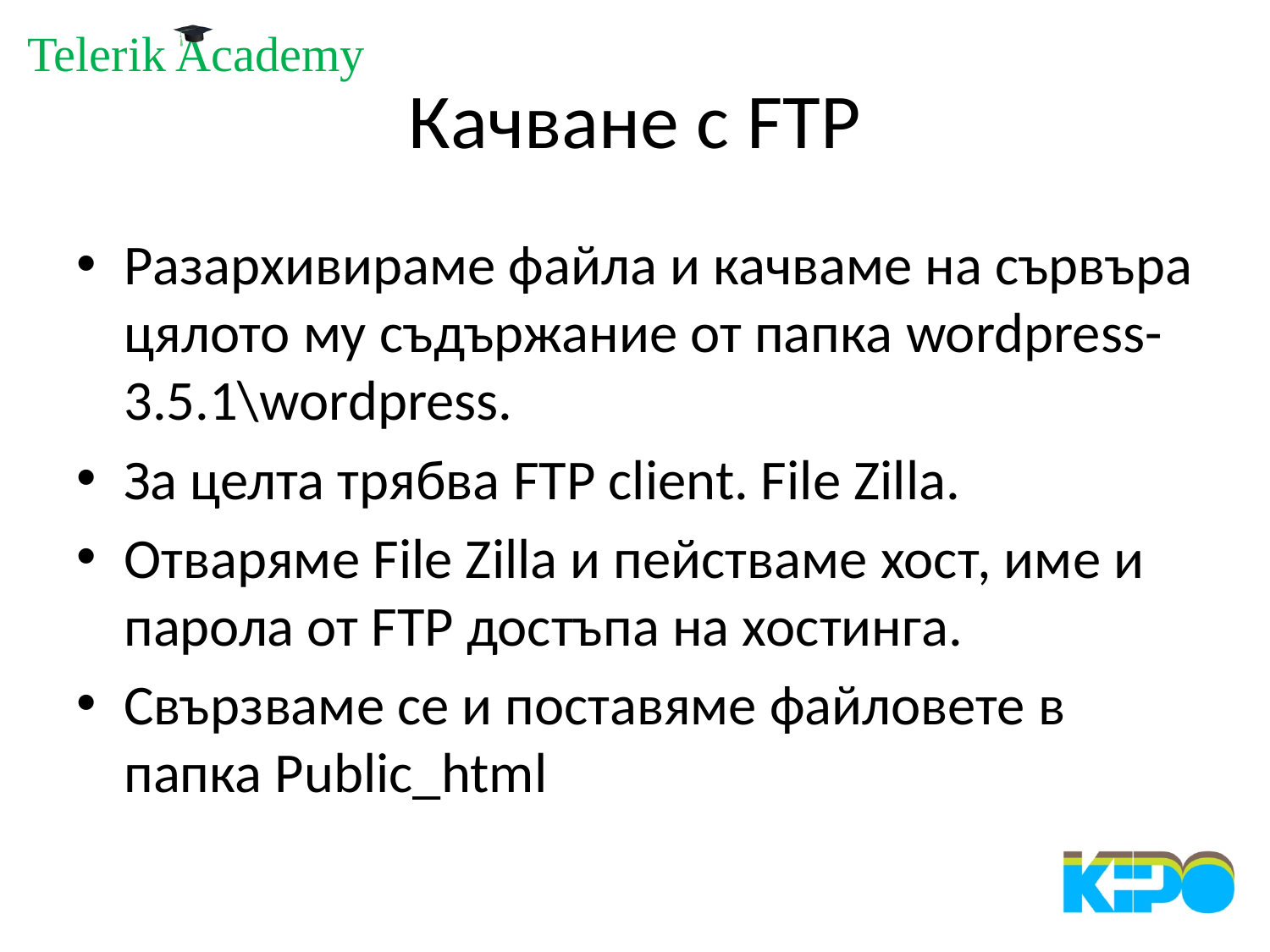

# Качване с FTP
Разархивираме файла и качваме на сървъра цялото му съдържание от папка wordpress-3.5.1\wordpress.
За целта трябва FTP client. File Zilla.
Отваряме File Zilla и пействаме хост, име и парола от FTP достъпа на хостинга.
Свързваме се и поставяме файловете в папка Public_html